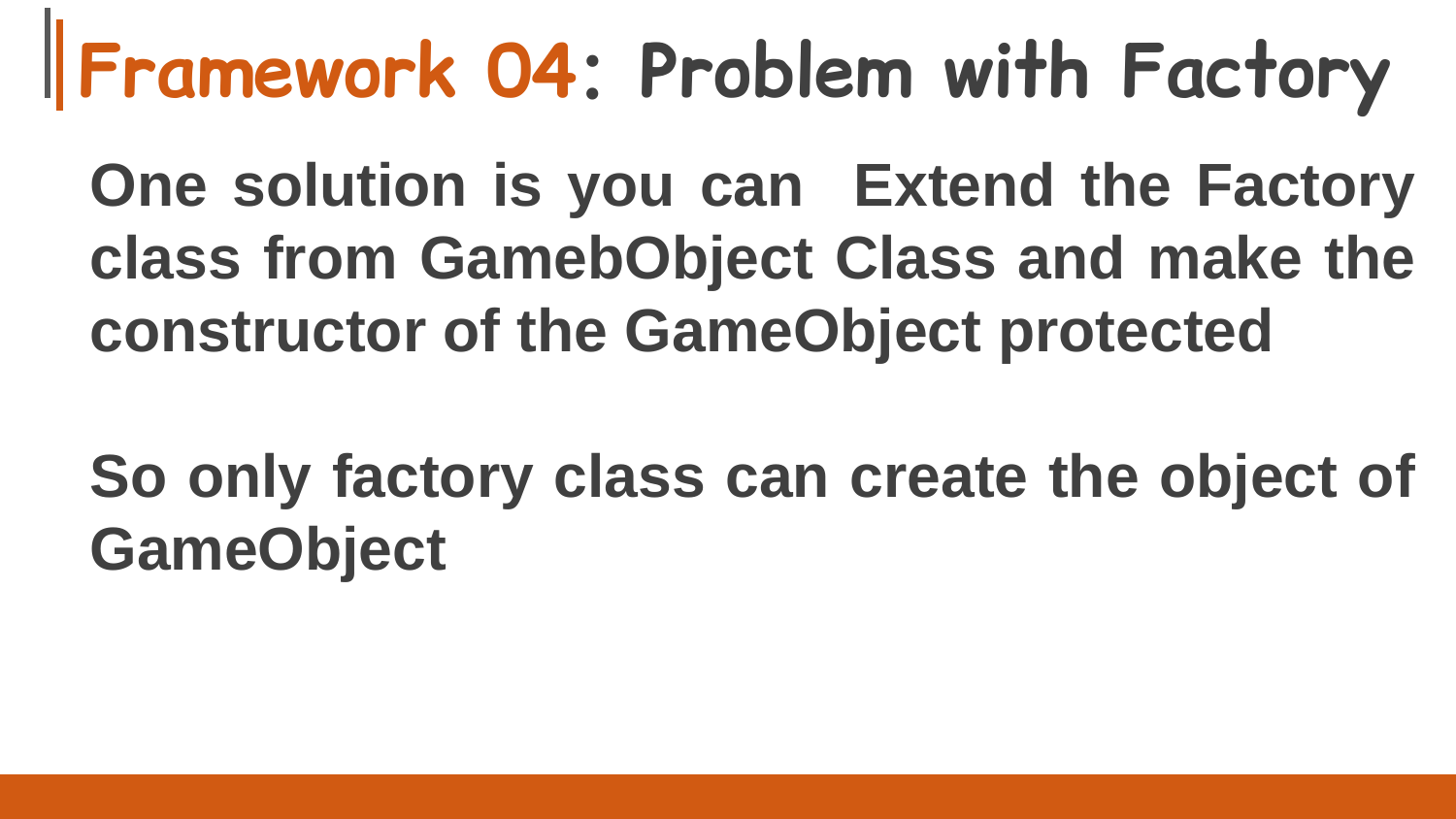

# Framework 04: Problem with Factory
One solution is you can  Extend the Factory class from GamebObject Class and make the constructor of the GameObject protected

So only factory class can create the object of GameObject